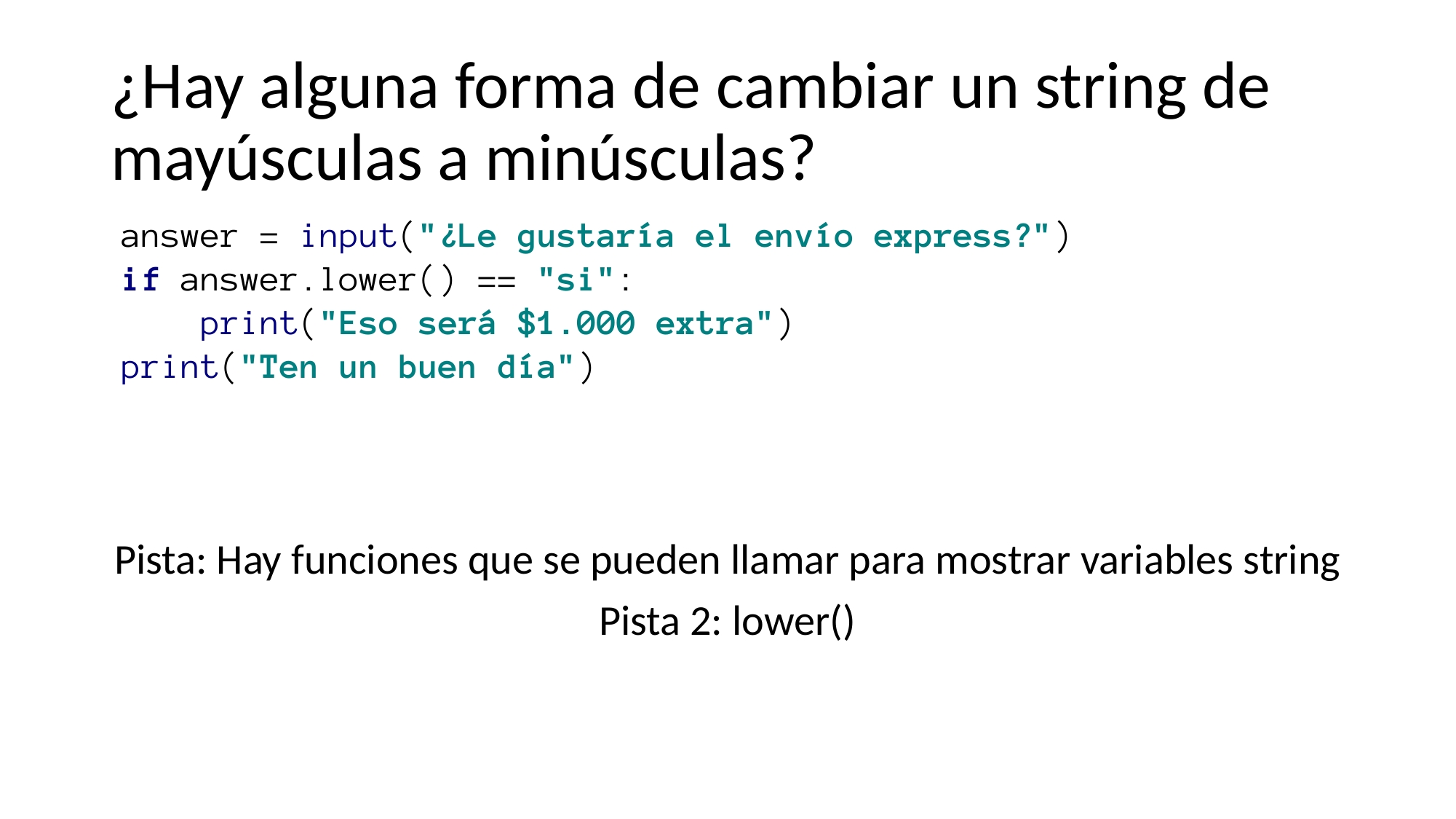

# ¿Hay alguna forma de cambiar un string de mayúsculas a minúsculas?
answer = input("¿Le gustaría el envío express?")
if answer.lower() == "si":
    print("Eso será $1.000 extra")
print("Ten un buen día")
Pista: Hay funciones que se pueden llamar para mostrar variables string
Pista 2: lower()